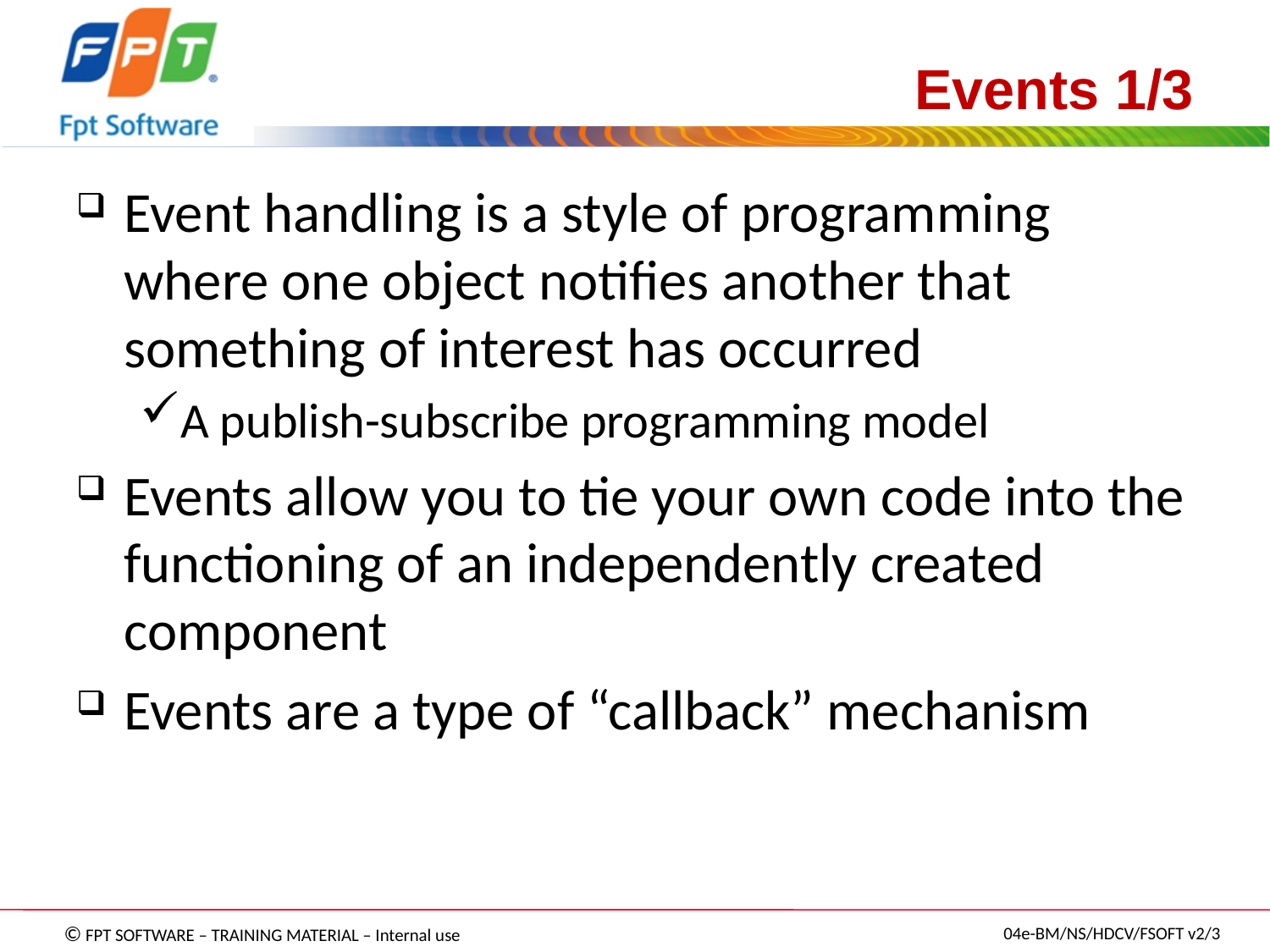

# Events 1/3
Event handling is a style of programming where one object notifies another that something of interest has occurred
A publish-subscribe programming model
Events allow you to tie your own code into the functioning of an independently created component
Events are a type of “callback” mechanism